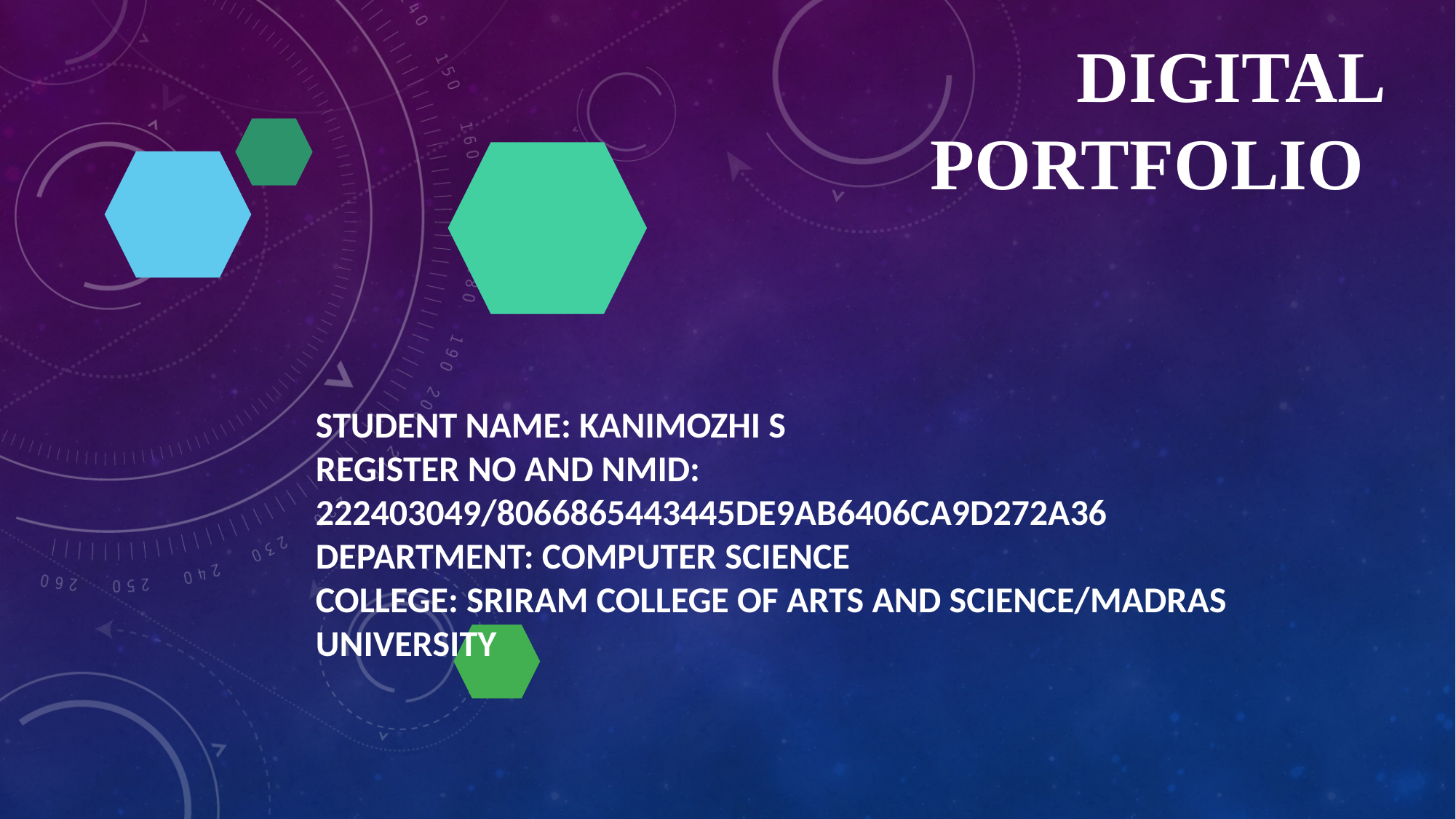

# Digital Portfolio

STUDENT NAME: KANIMOZHI S
REGISTER NO AND NMID: 222403049/8066865443445DE9AB6406CA9D272A36
DEPARTMENT: COMPUTER SCIENCE
COLLEGE: SRIRAM COLLEGE OF ARTS AND SCIENCE/MADRAS UNIVERSITY